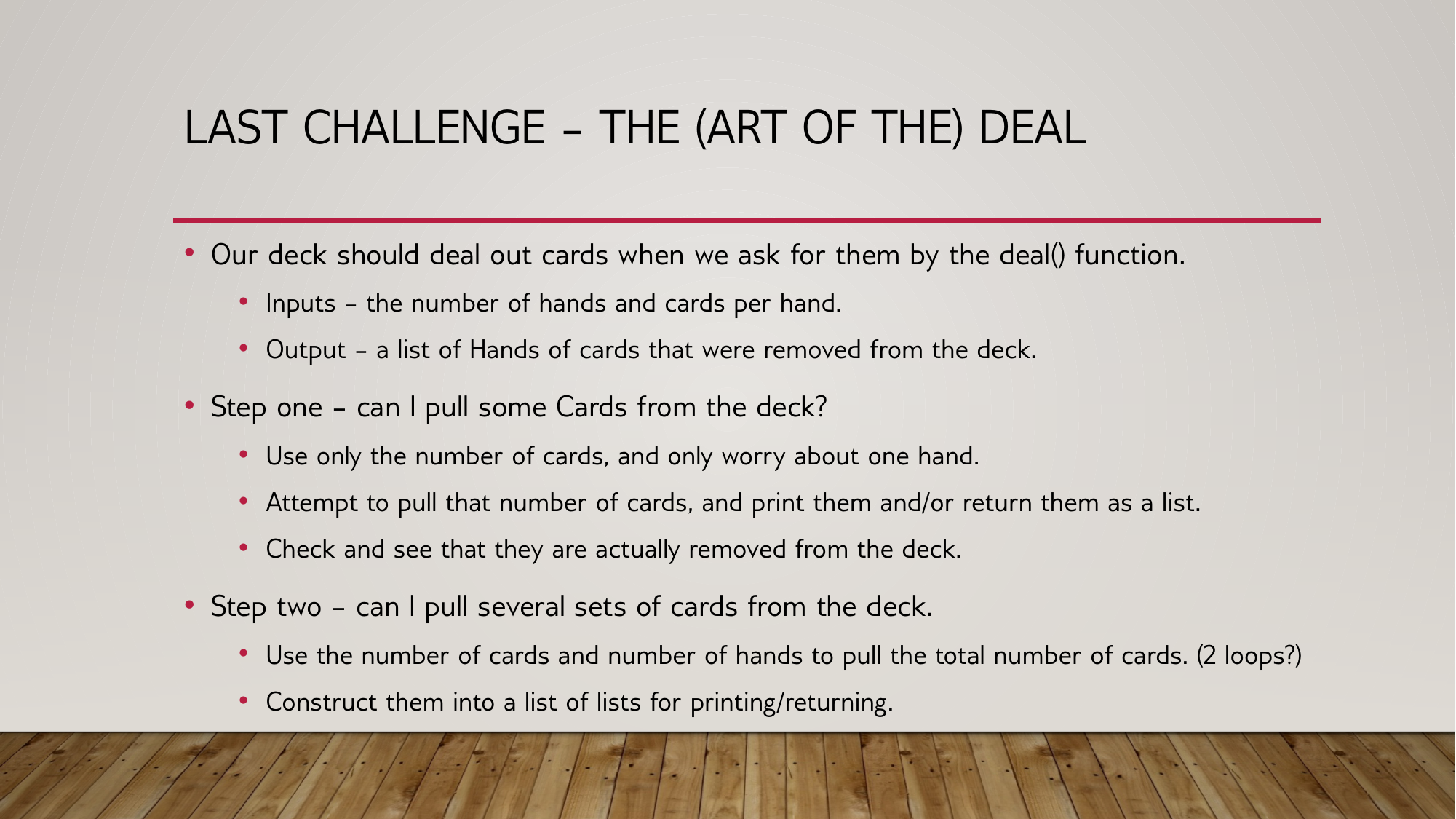

# Last Challenge – The (Art of the) Deal
Our deck should deal out cards when we ask for them by the deal() function.
Inputs – the number of hands and cards per hand.
Output – a list of Hands of cards that were removed from the deck.
Step one – can I pull some Cards from the deck?
Use only the number of cards, and only worry about one hand.
Attempt to pull that number of cards, and print them and/or return them as a list.
Check and see that they are actually removed from the deck.
Step two – can I pull several sets of cards from the deck.
Use the number of cards and number of hands to pull the total number of cards. (2 loops?)
Construct them into a list of lists for printing/returning.